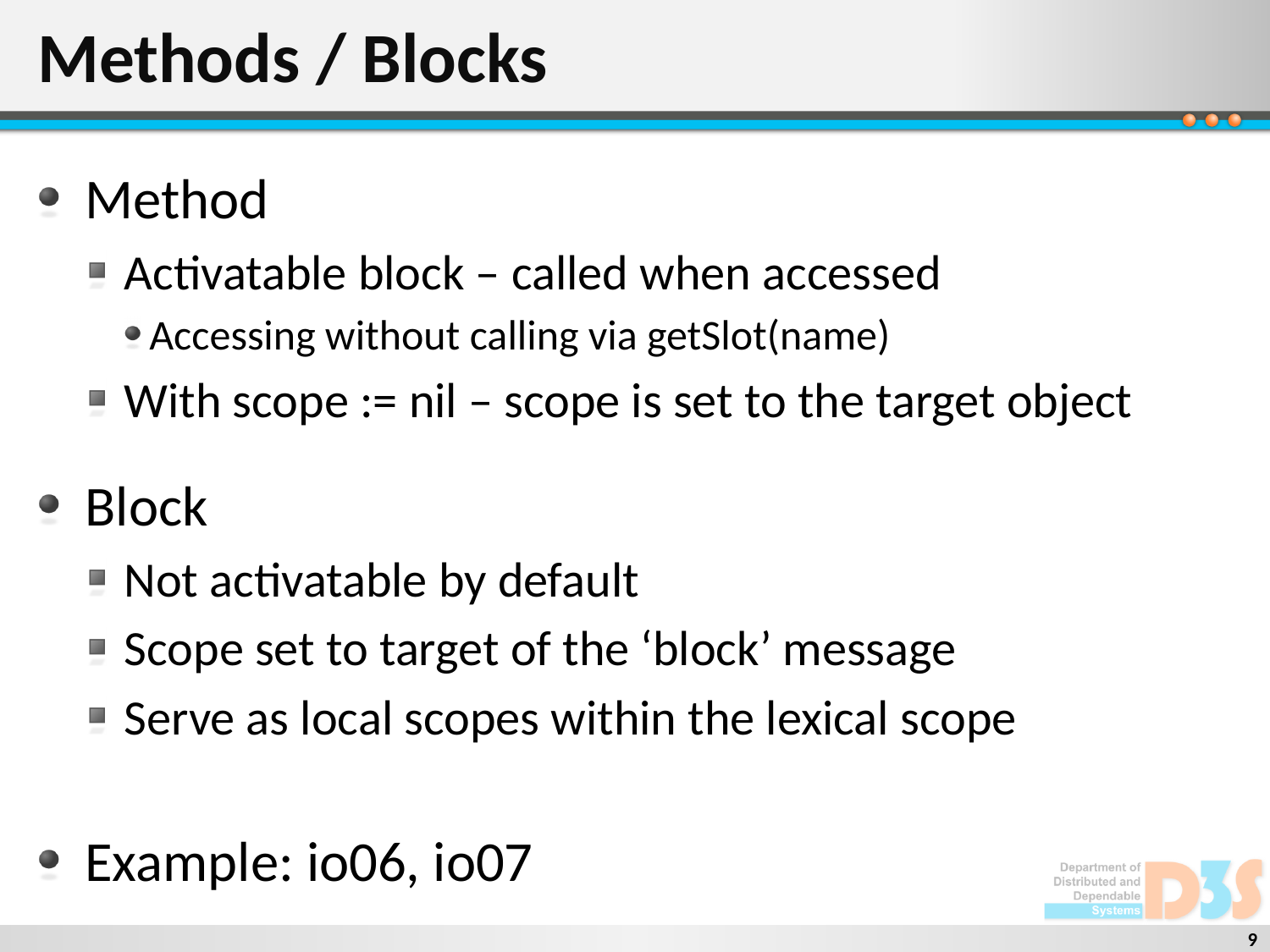

# Methods / Blocks
Method
Activatable block – called when accessed
Accessing without calling via getSlot(name)
With scope := nil – scope is set to the target object
Block
Not activatable by default
Scope set to target of the ‘block’ message
Serve as local scopes within the lexical scope

Example: io06, io07
9